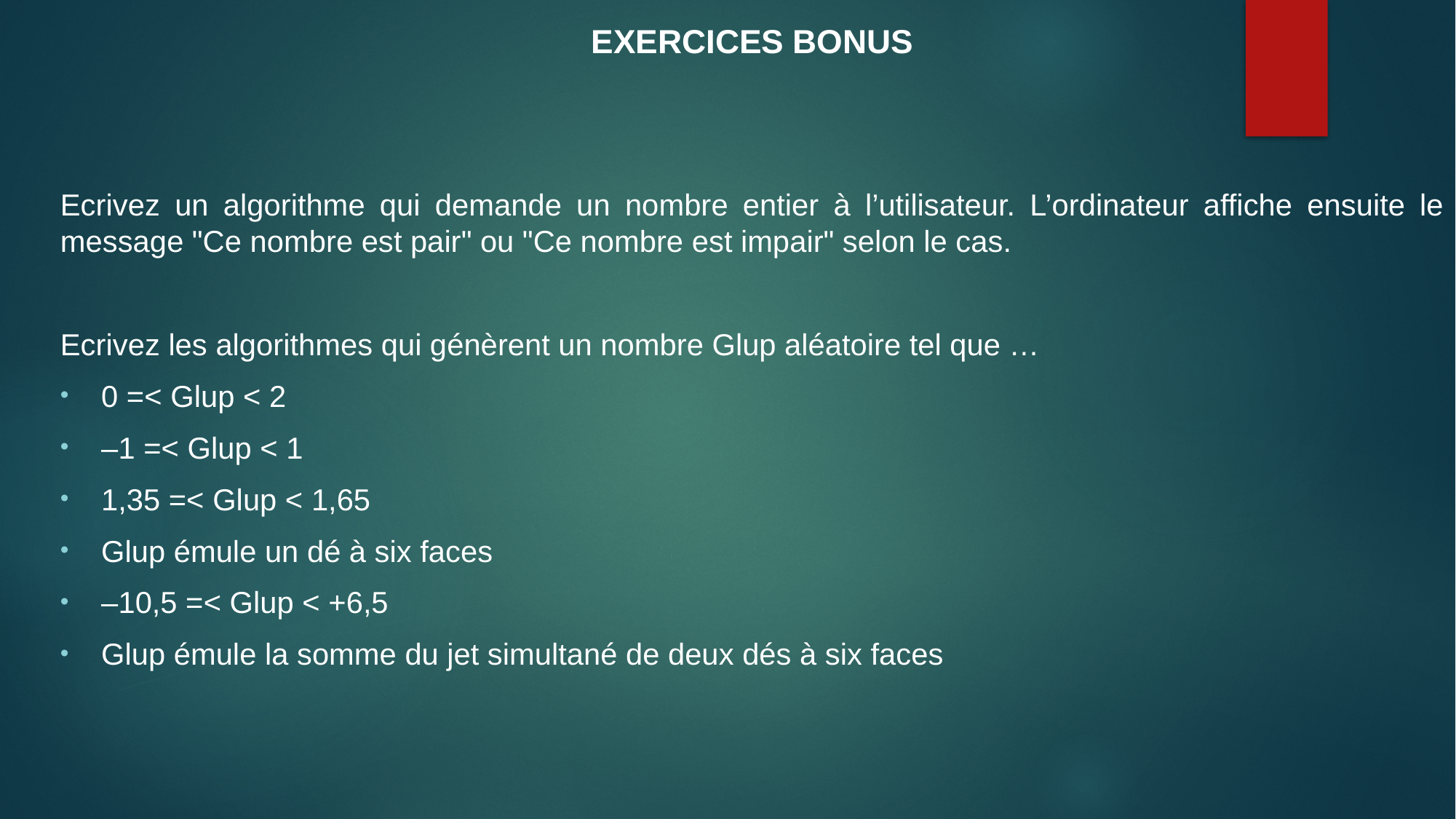

EXERCICES BONUS

Ecrivez un algorithme qui demande un nombre entier à l’utilisateur. L’ordinateur affiche ensuite le message "Ce nombre est pair" ou "Ce nombre est impair" selon le cas.

Ecrivez les algorithmes qui génèrent un nombre Glup aléatoire tel que …
0 =< Glup < 2
–1 =< Glup < 1
1,35 =< Glup < 1,65
Glup émule un dé à six faces
–10,5 =< Glup < +6,5
Glup émule la somme du jet simultané de deux dés à six faces